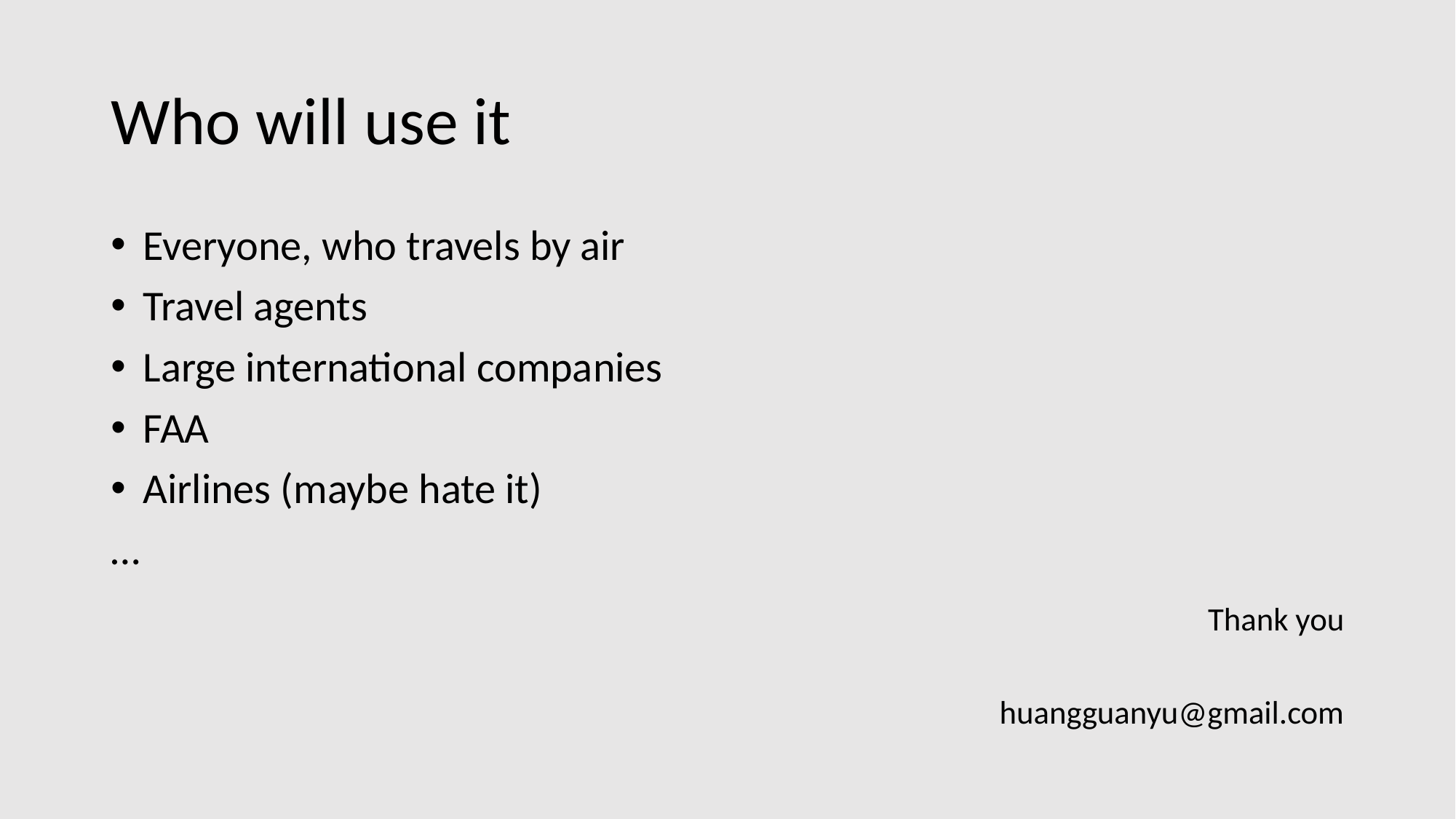

# Who will use it
Everyone, who travels by air
Travel agents
Large international companies
FAA
Airlines (maybe hate it)
…

Thank you

huangguanyu@gmail.com